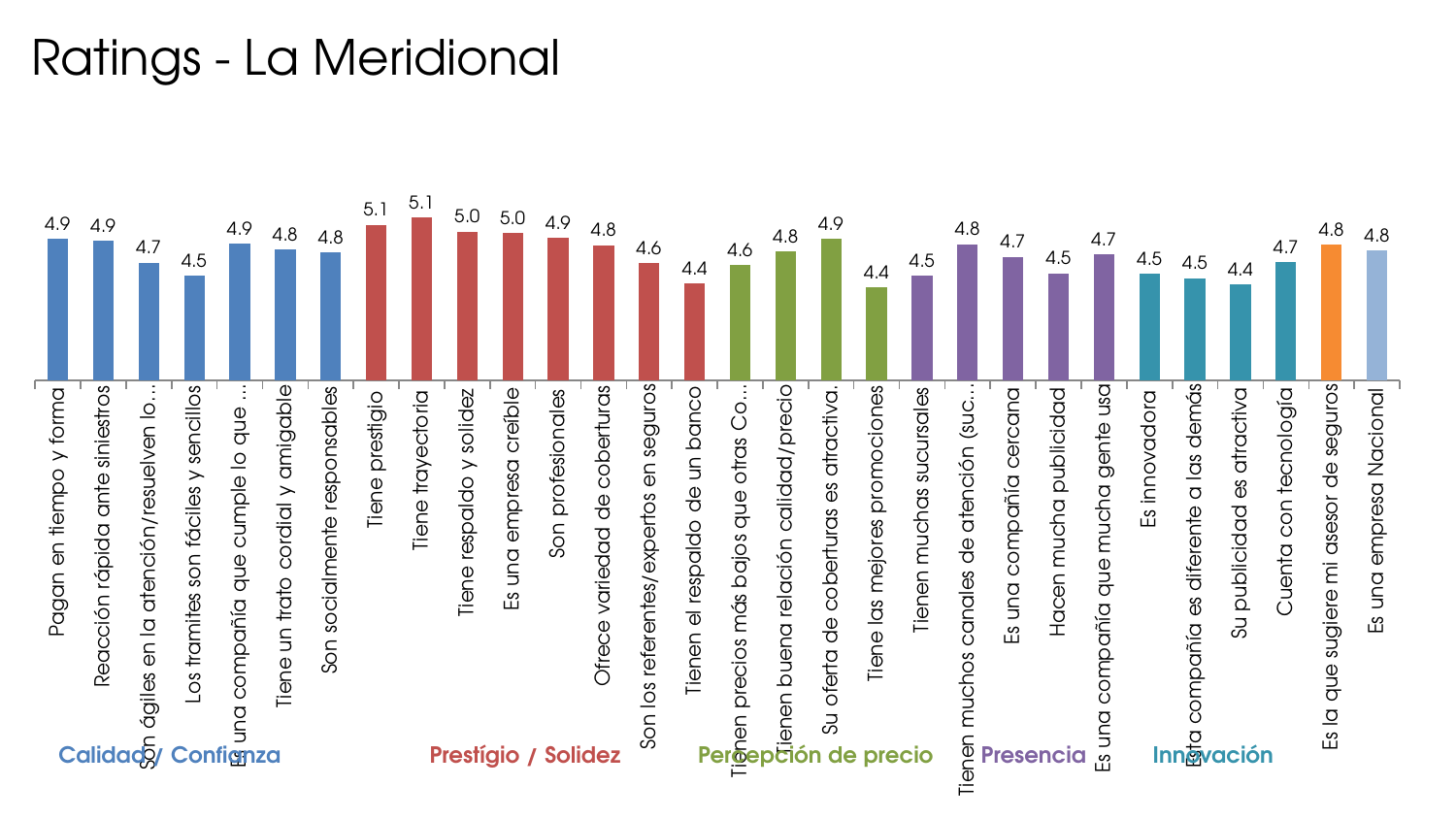

# Ratings - La Meridional

### Chart

| Category | La Meridional |
|---|---|
| Pagan en tiempo y forma | 4.906169802885115 |
| Reacción rápida ante siniestros | 4.884991057138174 |
| Son ágiles en la atención/resuelven los problemas | 4.650184905708205 |
| Los tramites son fáciles y sencillos | 4.507648056534004 |
| Es una compañía que cumple lo que promete/ confiable | 4.850142673545081 |
| Tiene un trato cordial y amigable | 4.786442321301368 |
| Son socialmente responsables | 4.762909445560354 |
| Tiene prestigio | 5.0513936548124185 |
| Tiene trayectoria | 5.126537044287134 |
| Tiene respaldo y solidez | 4.979816423062895 |
| Es una empresa creíble | 4.963439696428622 |
| Son profesionales | 4.910793792313155 |
| Ofrece variedad de coberturas | 4.836542109779139 |
| Son los referentes/expertos en seguros | 4.643251977397675 |
| Tienen el respaldo de un banco | 4.429951563226233 |
| Tienen precios más bajos que otras Compañías que ofrecen Servicios similares | 4.627443866389301 |
| Tienen buena relación calidad/precio | 4.769086987289863 |
| Su oferta de coberturas es atractiva. | 4.9019684165137605 |
| Tiene las mejores promociones | 4.389962066210955 |
| Tienen muchas sucursales | 4.5149593429613715 |
| Tienen muchos canales de atención (sucursales, web, teléfono, otros) | 4.846598514951617 |
| Es una compañía cercana | 4.712820665486786 |
| Hacen mucha publicidad | 4.5364086043513625 |
| Es una compañía que mucha gente usa | 4.740021351052631 |
| Es innovadora | 4.529233251772041 |
| Esta compañía es diferente a las demás | 4.486230363131895 |
| Su publicidad es atractiva | 4.419457560000945 |
| Cuenta con tecnología | 4.654212090755819 |
| Es la que sugiere mi asesor de seguros | 4.837031162114776 |
| Es una empresa Nacional | 4.779917563733374 |
Calidad / Confianza
Prestígio / Solidez
Percepción de precio
Presencia
Innovación